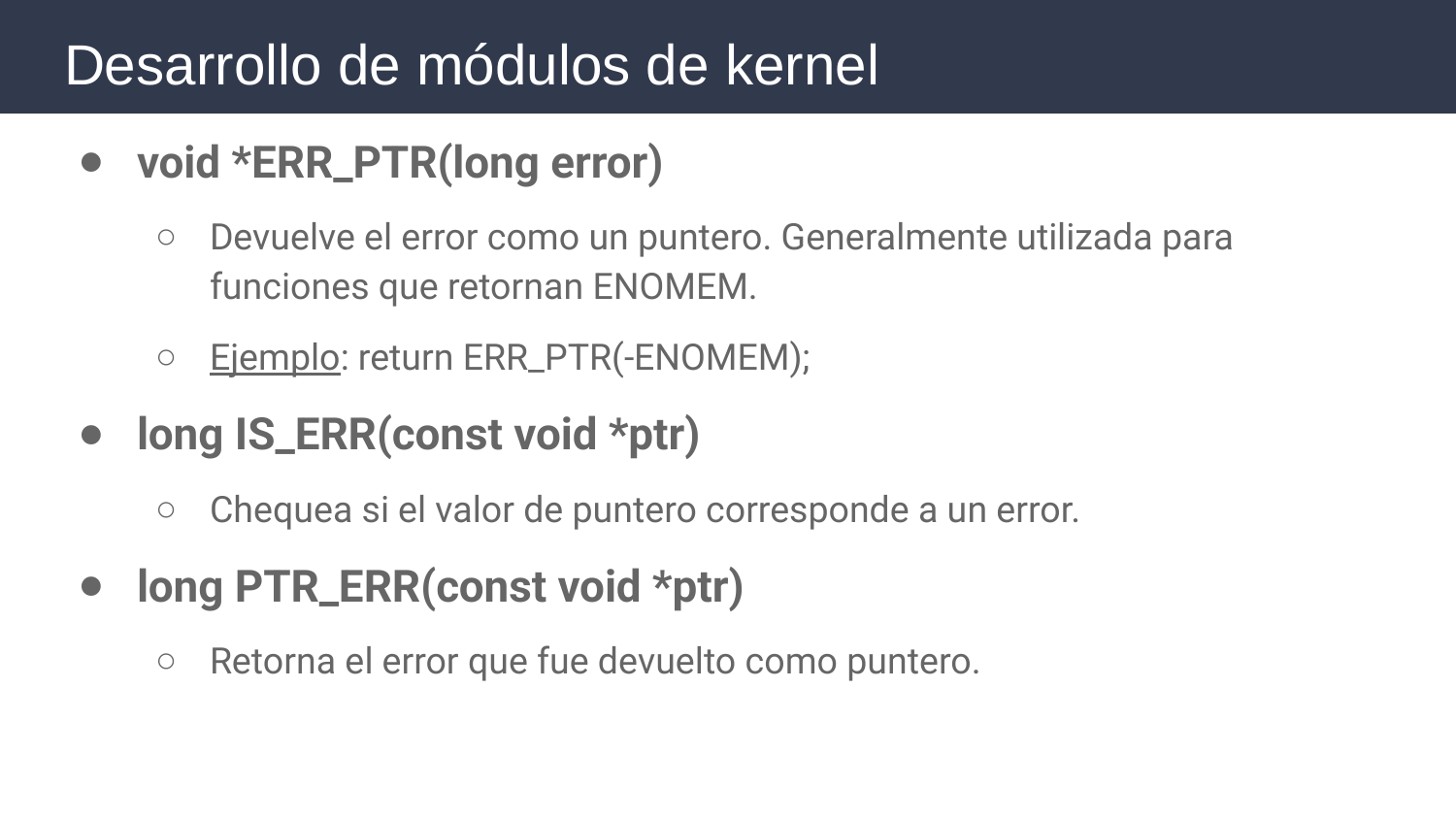

# Desarrollo de módulos de kernel

void *ERR_PTR(long error)
Devuelve el error como un puntero. Generalmente utilizada para funciones que retornan ENOMEM.
Ejemplo: return ERR_PTR(-ENOMEM);
long IS_ERR(const void *ptr)
Chequea si el valor de puntero corresponde a un error.
long PTR_ERR(const void *ptr)
Retorna el error que fue devuelto como puntero.